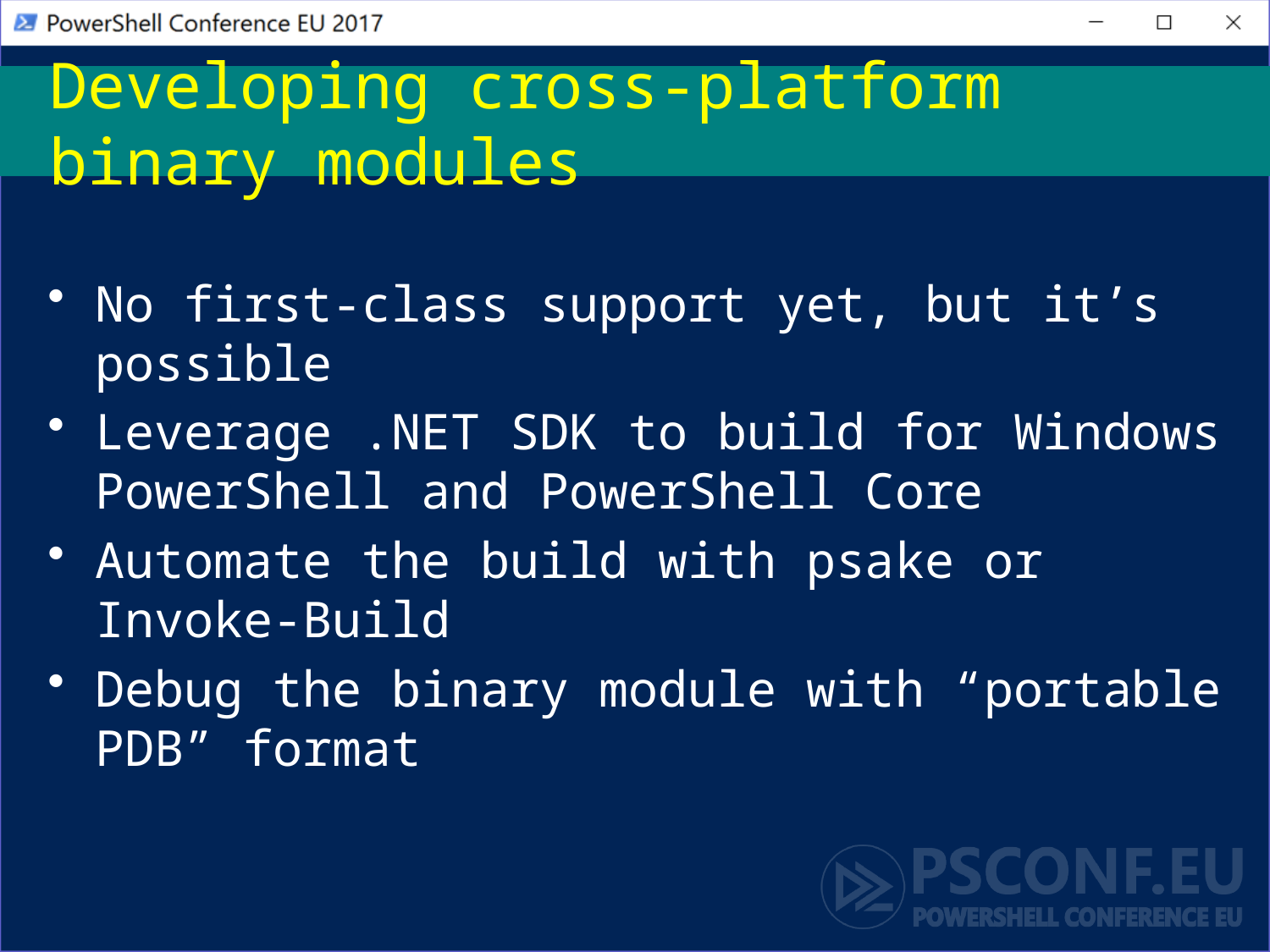

# Developing cross-platform binary modules
No first-class support yet, but it’s possible
Leverage .NET SDK to build for Windows PowerShell and PowerShell Core
Automate the build with psake or Invoke-Build
Debug the binary module with “portable PDB” format